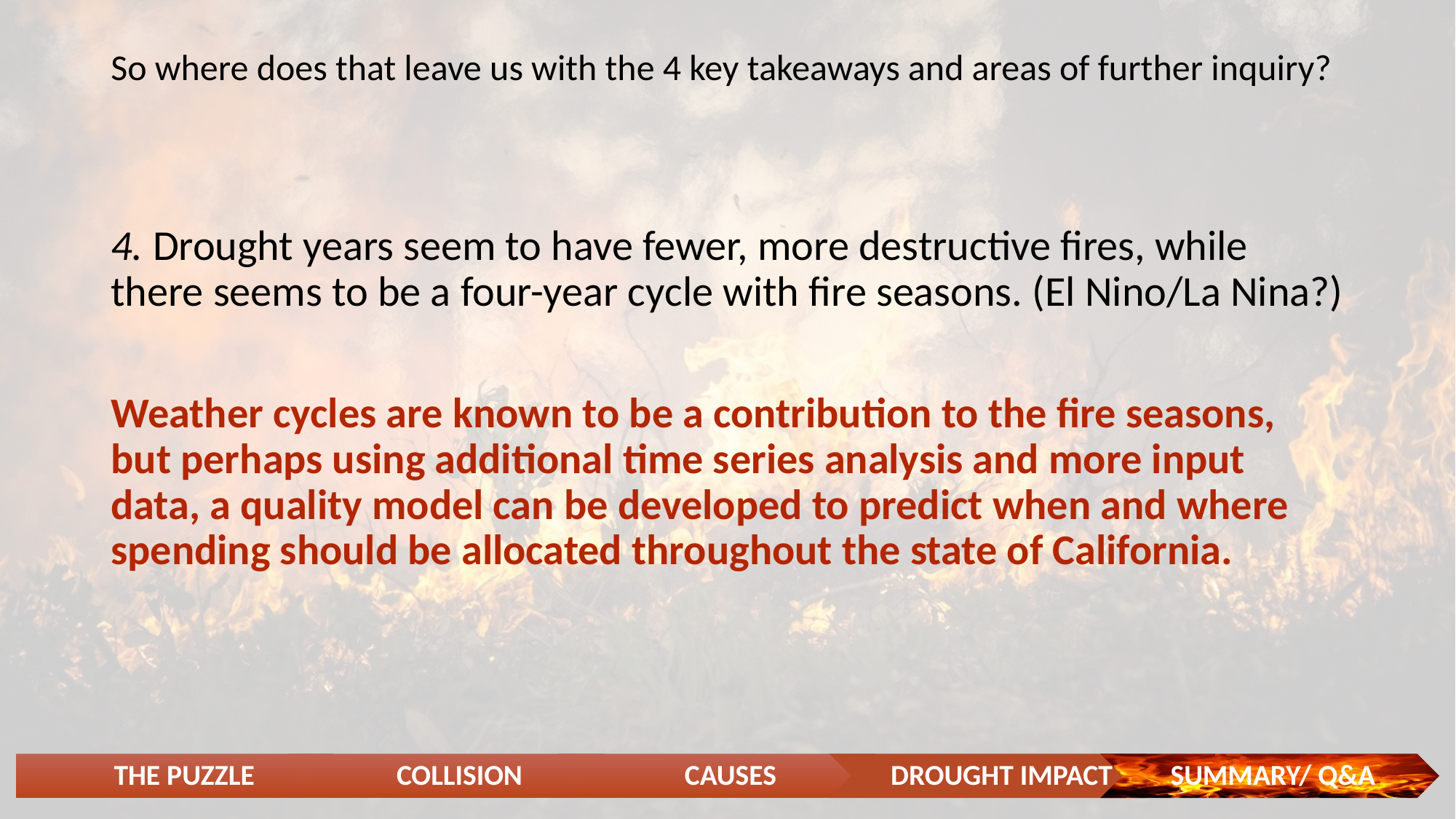

# So where does that leave us with the 4 key takeaways and areas of further inquiry?
4. Drought years seem to have fewer, more destructive fires, while there seems to be a four-year cycle with fire seasons. (El Nino/La Nina?)

Weather cycles are known to be a contribution to the fire seasons, but perhaps using additional time series analysis and more input data, a quality model can be developed to predict when and where spending should be allocated throughout the state of California.

THE PUZZLE
COLLISION
CAUSES
DROUGHT IMPACT
SUMMARY/ Q&A